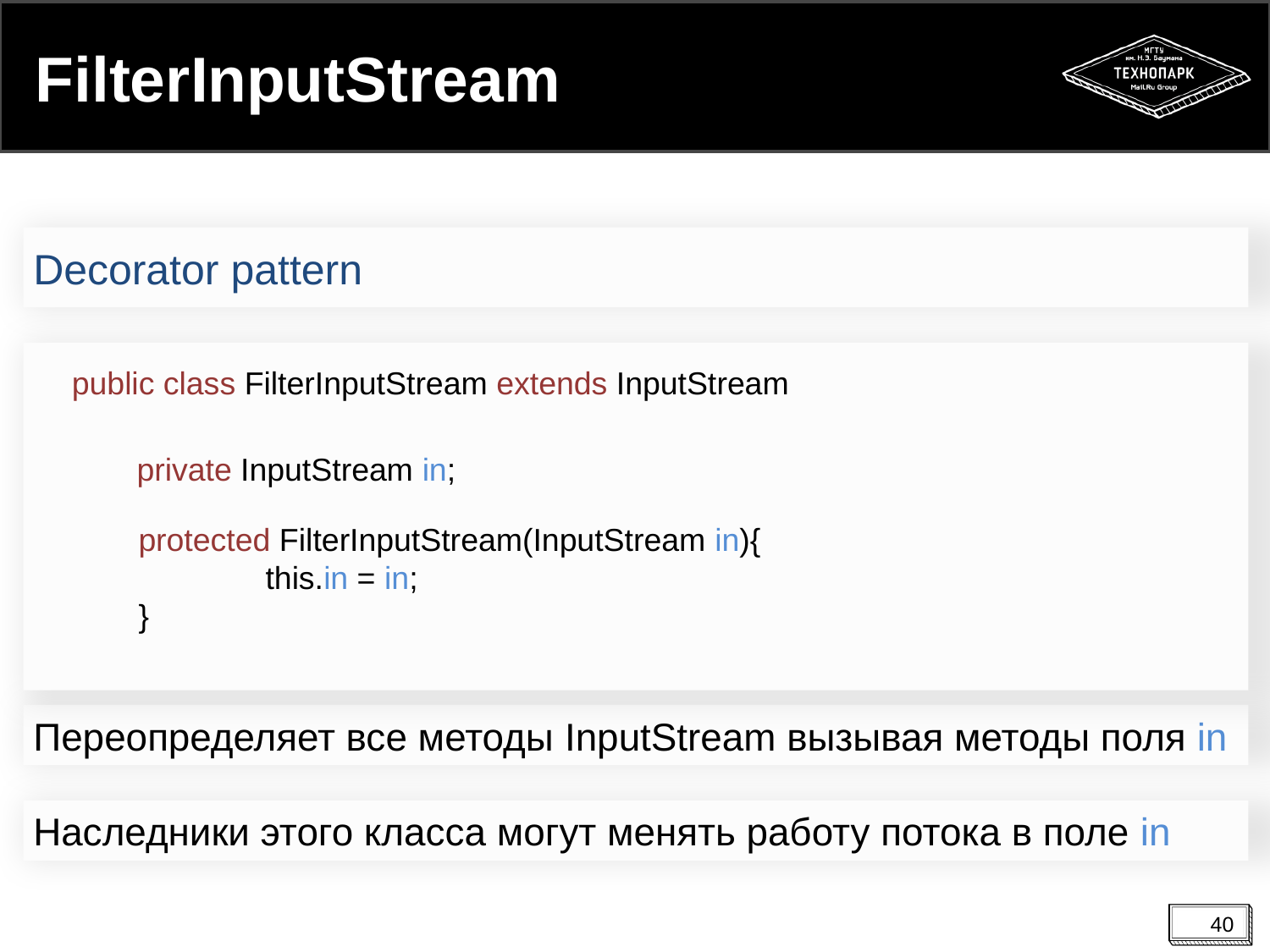

# FilterInputStream
Decorator pattern

public class FilterInputStream extends InputStream
private InputStream in;
protected FilterInputStream(InputStream in){
	this.in = in;
}
Переопределяет все методы InputStream вызывая методы поля in
Наследники этого класса могут менять работу потока в поле in
40